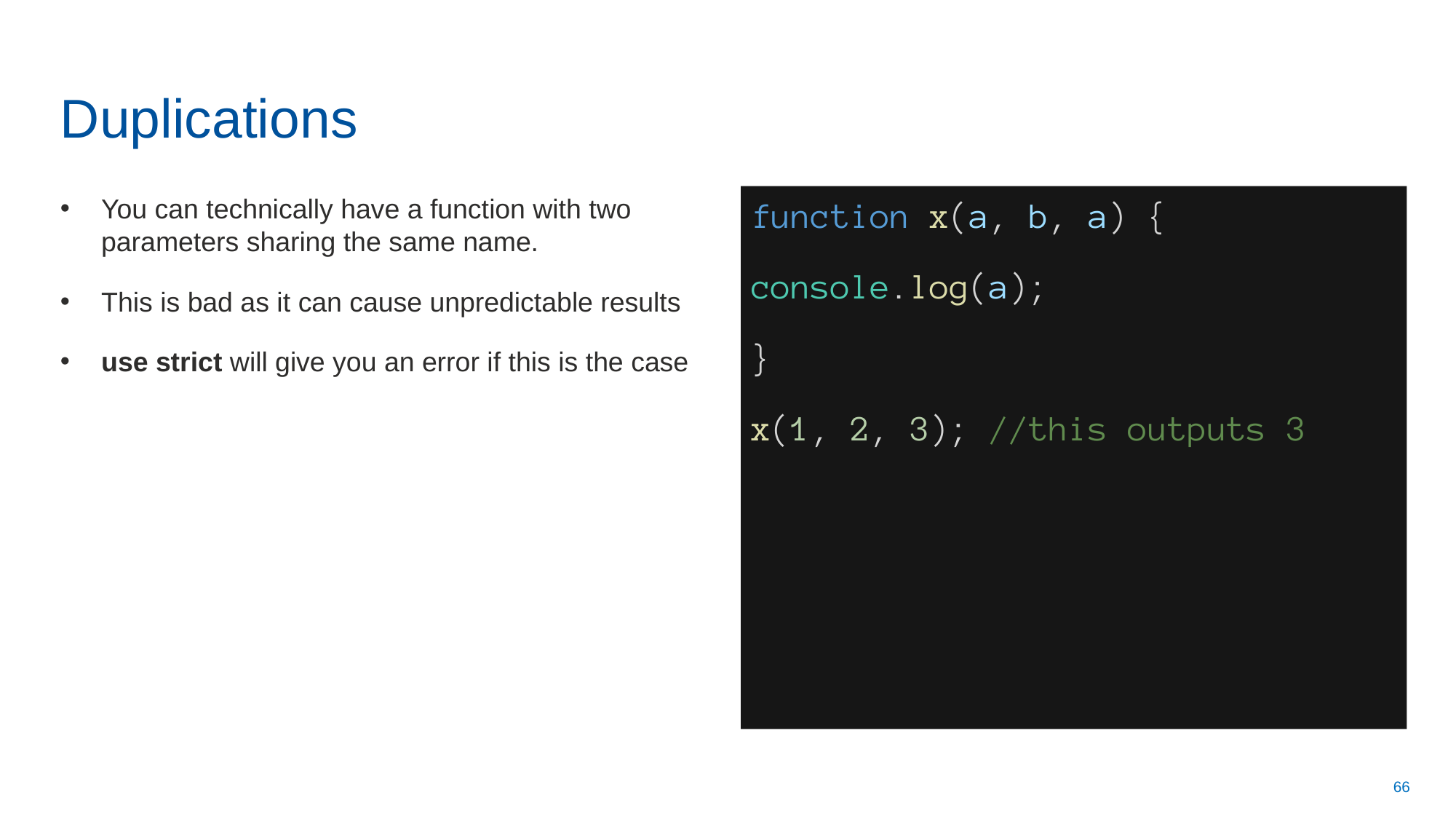

# Duplications
You can technically have a function with two parameters sharing the same name.
This is bad as it can cause unpredictable results
use strict will give you an error if this is the case
function x(a, b, a) {
console.log(a);
}
x(1, 2, 3); //this outputs 3